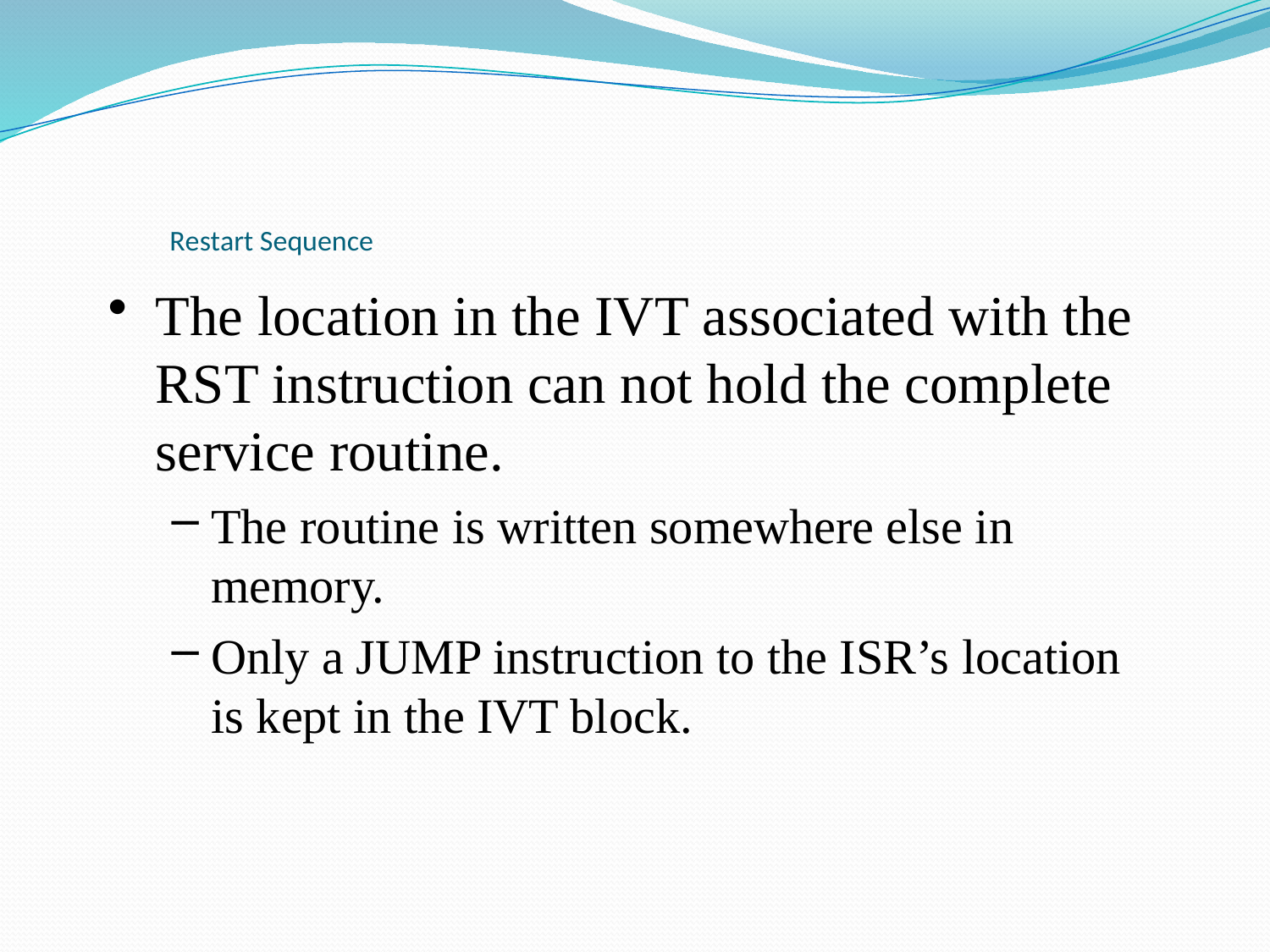

# Restart Sequence
The location in the IVT associated with the RST instruction can not hold the complete service routine.
The routine is written somewhere else in memory.
Only a JUMP instruction to the ISR’s location is kept in the IVT block.